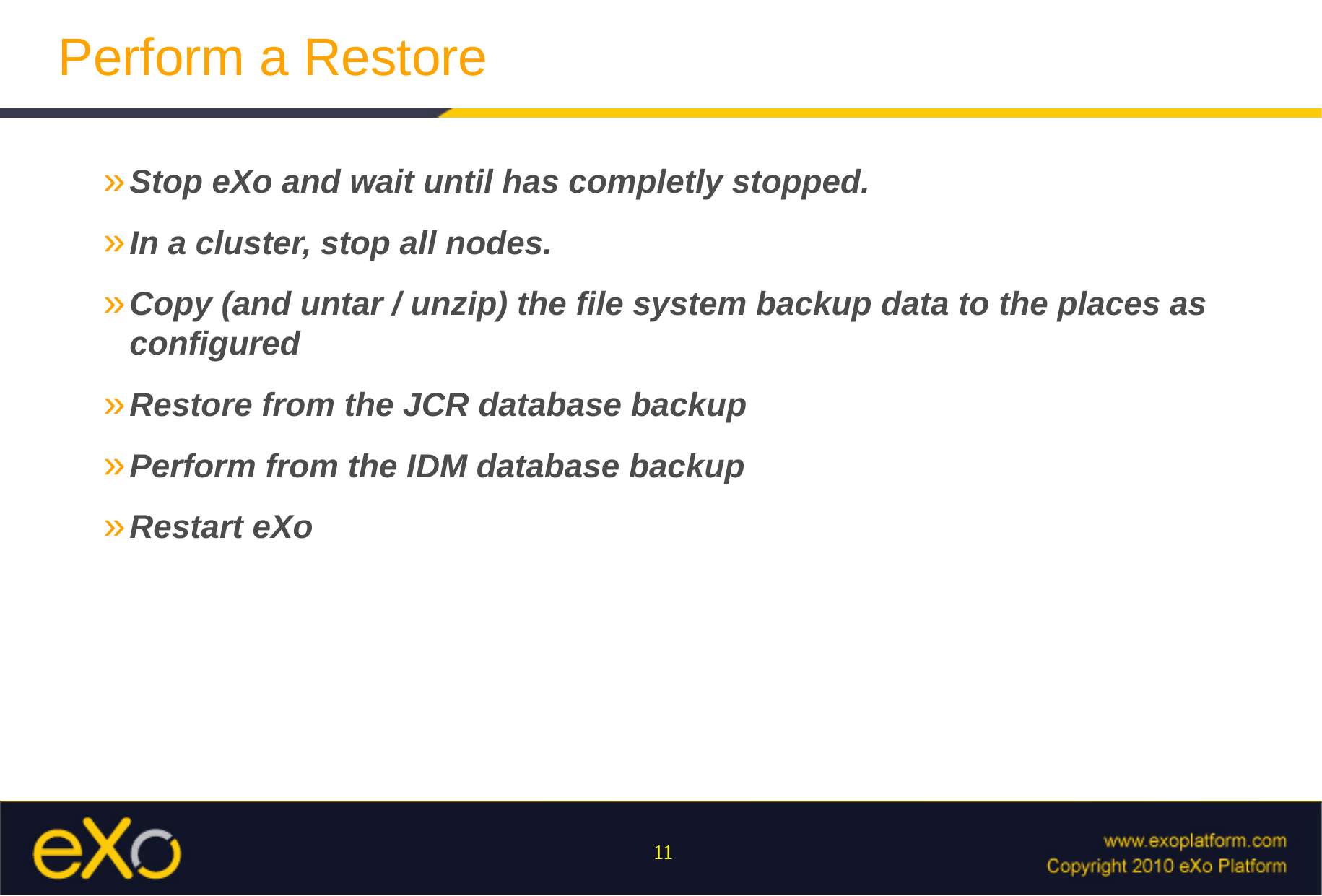

# Perform a Restore
Stop eXo and wait until has completly stopped.
In a cluster, stop all nodes.
Copy (and untar / unzip) the file system backup data to the places as configured
Restore from the JCR database backup
Perform from the IDM database backup
Restart eXo